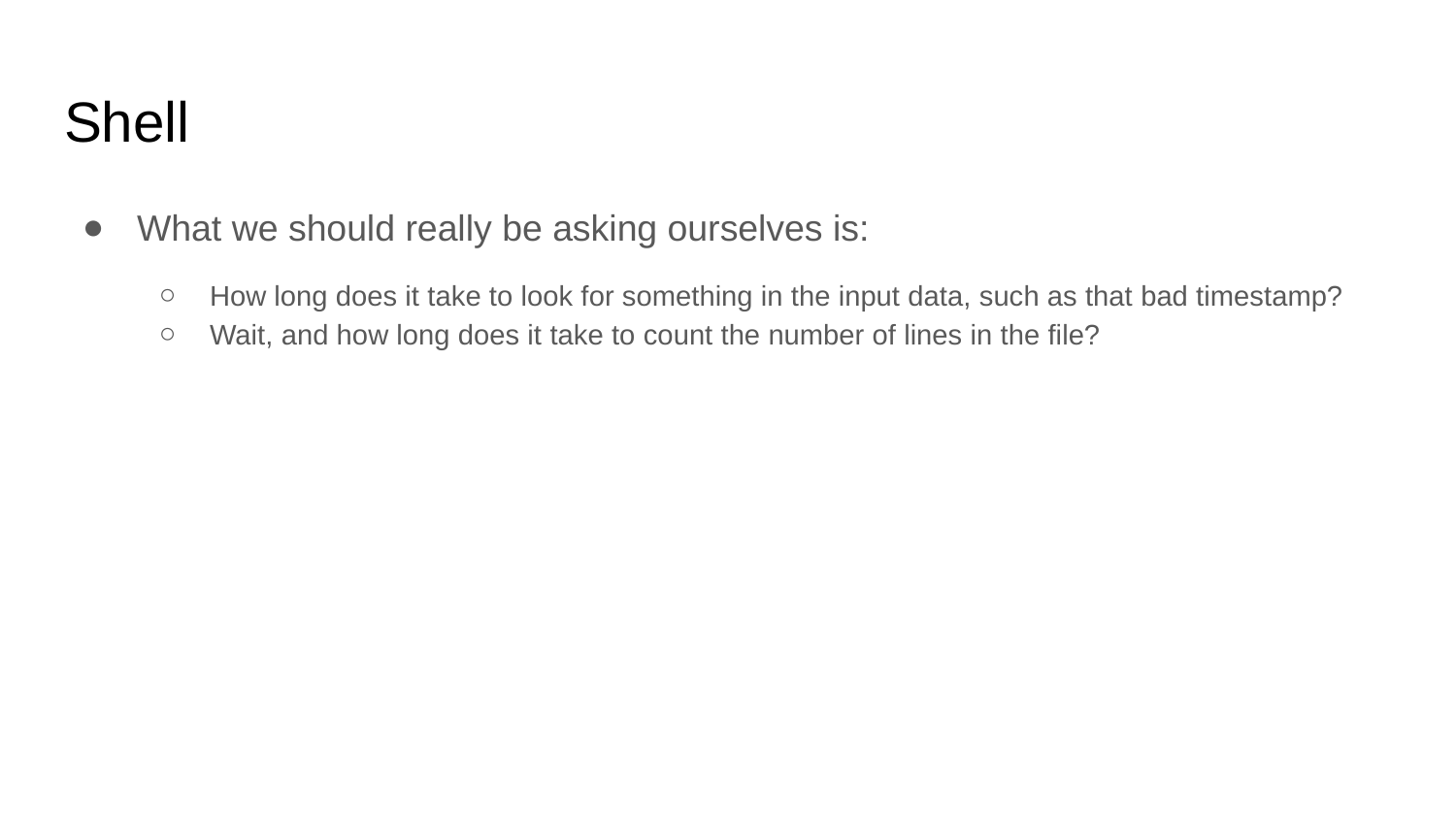

# Shell
What we should really be asking ourselves is:
How long does it take to look for something in the input data, such as that bad timestamp?
Wait, and how long does it take to count the number of lines in the file?